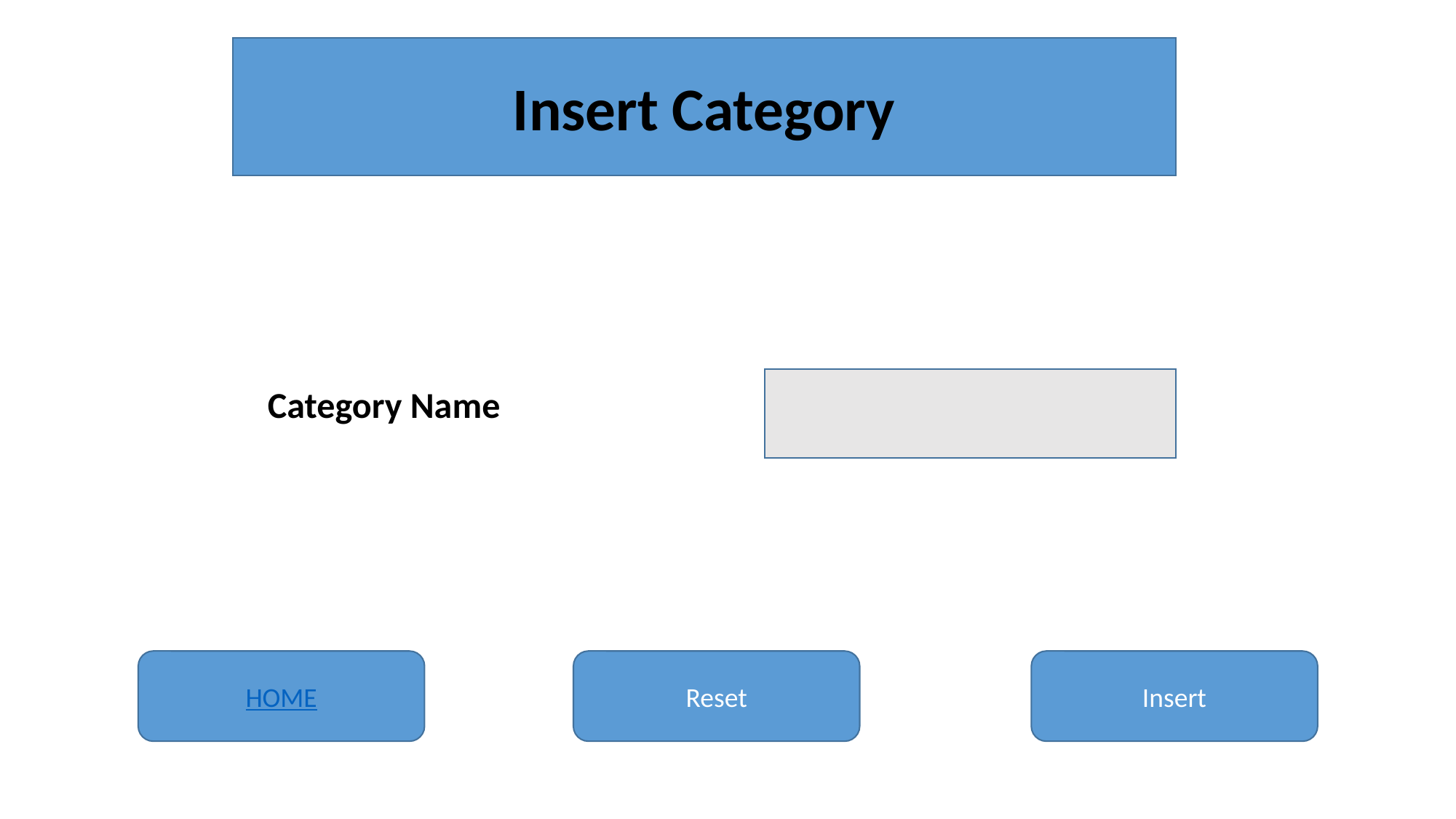

Insert Category

Category Name
HOME
Reset
Insert